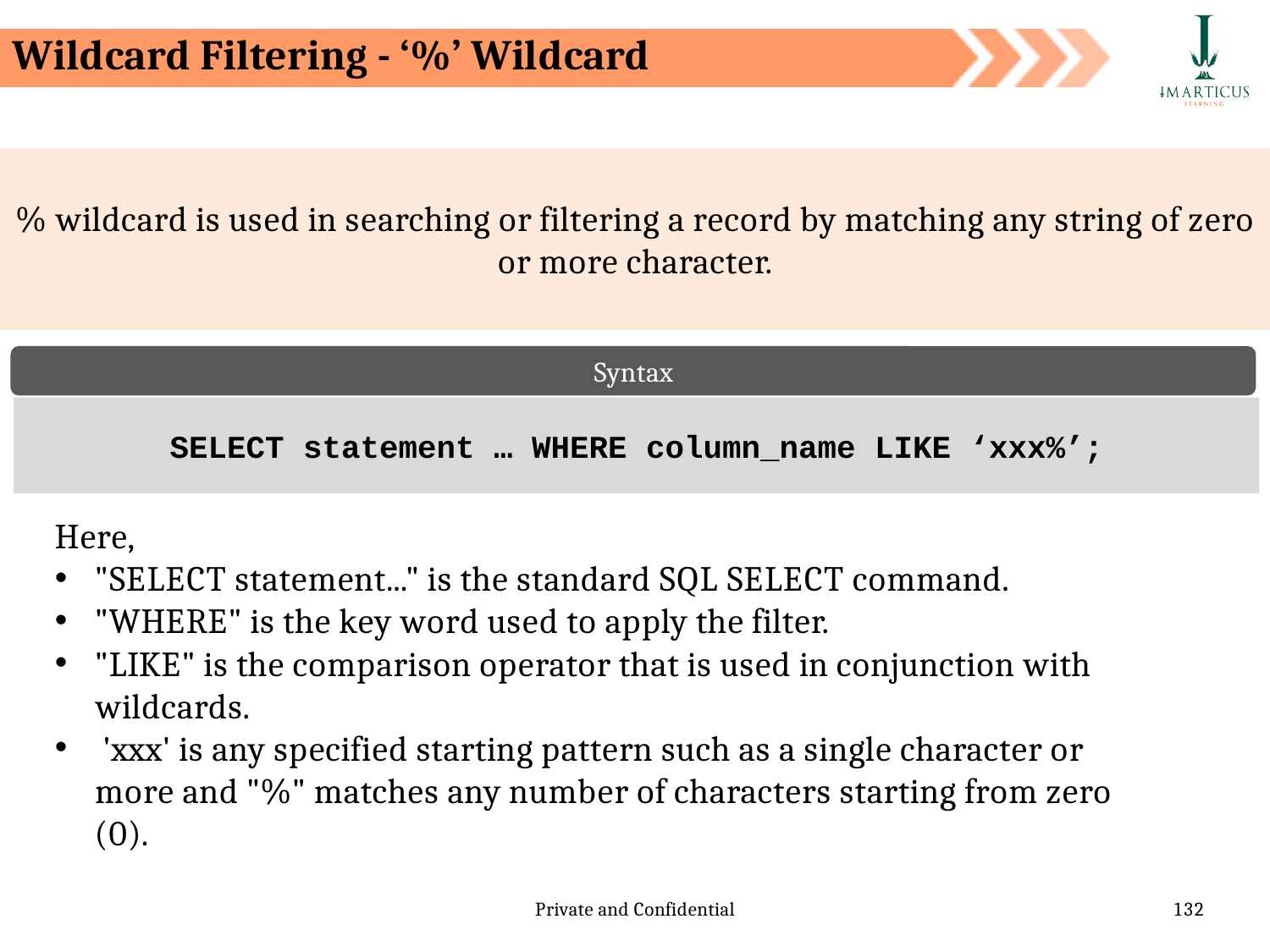

Wildcard Filtering - ‘%’ Wildcard

% wildcard is used in searching or filtering a record by matching any string of zero or more character.

Syntax
SELECT statement … WHERE column_name LIKE ‘xxx%’;
Here,
"SELECT statement..." is the standard SQL SELECT command.
"WHERE" is the key word used to apply the filter.
"LIKE" is the comparison operator that is used in conjunction with wildcards.
 'xxx' is any specified starting pattern such as a single character or more and "%" matches any number of characters starting from zero (0).